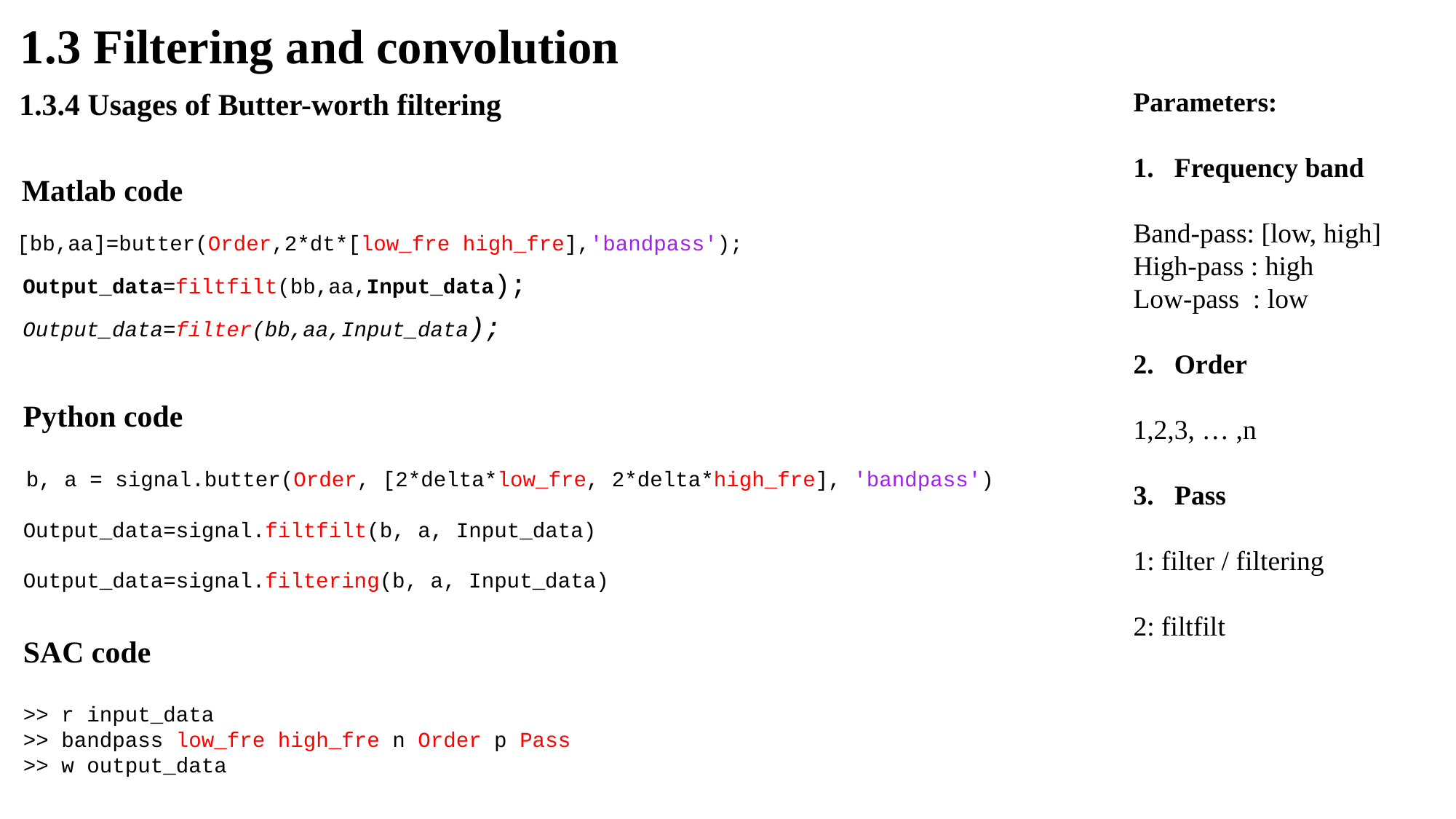

1.3 Filtering and convolution
1.3.4 Usages of Butter-worth filtering
Parameters:

Frequency band

Band-pass: [low, high]
High-pass : high
Low-pass  : low

Order

1,2,3, … ,n

3.   Pass

1: filter / filtering

2: filtfilt
Matlab code
[bb,aa]=butter(Order,2*dt*[low_fre high_fre],'bandpass');
Output_data=filtfilt(bb,aa,Input_data);
Output_data=filter(bb,aa,Input_data);
Python code
b, a = signal.butter(Order, [2*delta*low_fre, 2*delta*high_fre], 'bandpass')
Output_data=signal.filtfilt(b, a, Input_data)
Output_data=signal.filtering(b, a, Input_data)
SAC code
>> r input_data
>> bandpass low_fre high_fre n Order p Pass
>> w output_data